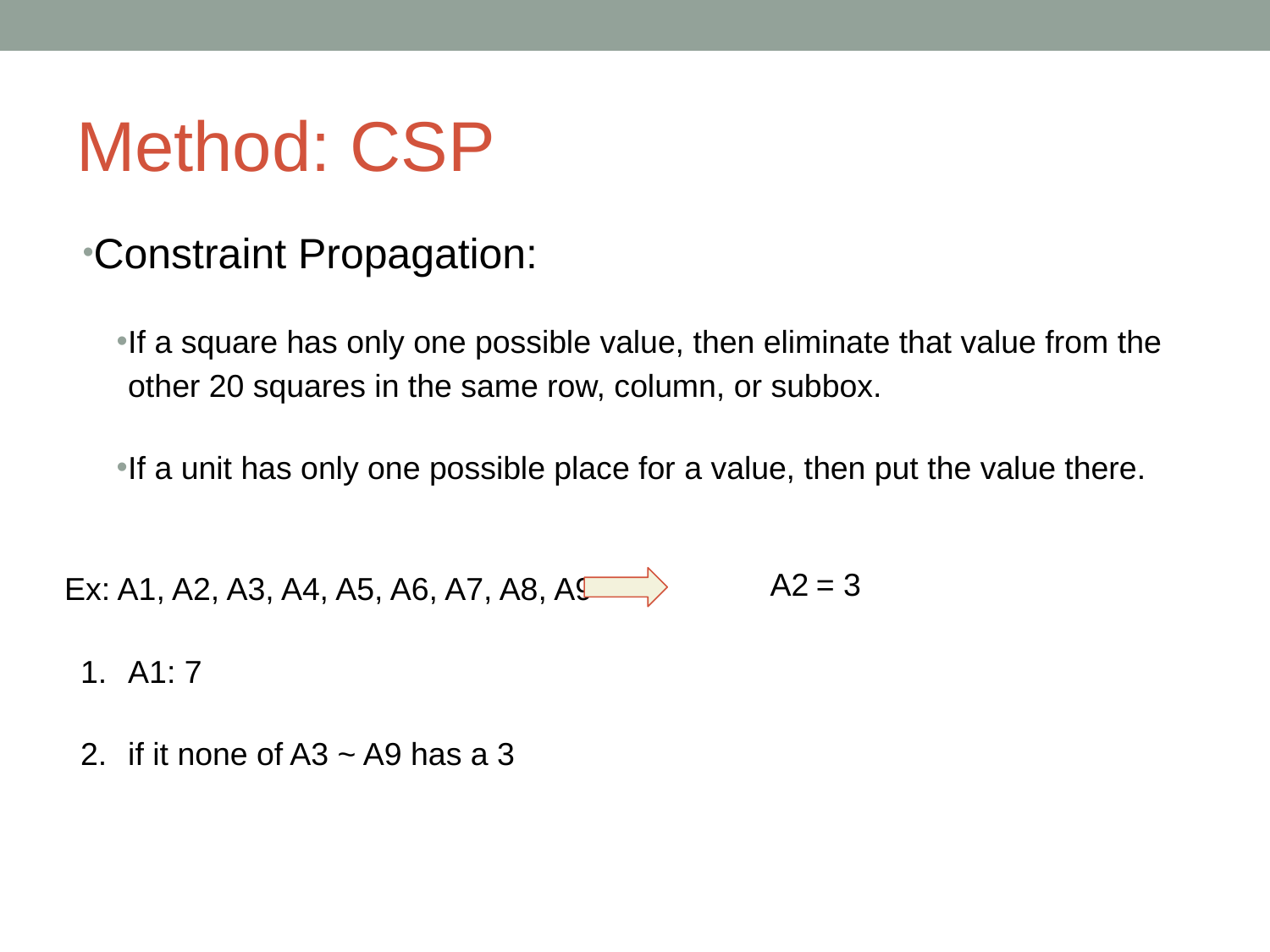

# Method: CSP
Constraint Propagation:
If a square has only one possible value, then eliminate that value from the other 20 squares in the same row, column, or subbox.
If a unit has only one possible place for a value, then put the value there.

Ex: A1, A2, A3, A4, A5, A6, A7, A8, A9
A1: 7
if it none of A3 ~ A9 has a 3

  A2 = 3